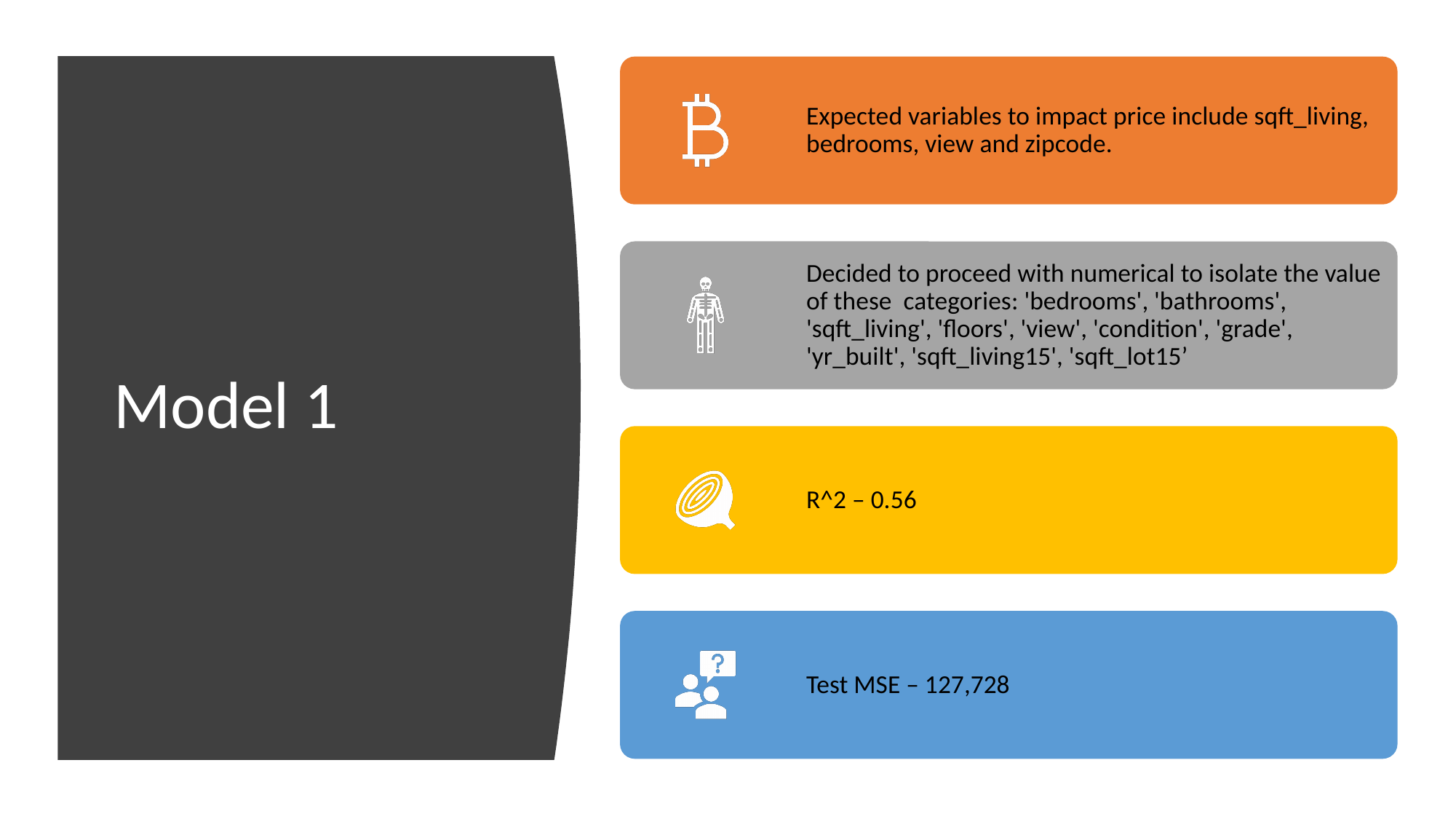

Expected variables to impact price include sqft_living, bedrooms, view and zipcode.
Decided to proceed with numerical to isolate the value of these  categories: 'bedrooms', 'bathrooms', 'sqft_living', 'floors', 'view', 'condition', 'grade', 'yr_built', 'sqft_living15', 'sqft_lot15’
R^2 – 0.56
Test MSE – 127,728

# Model 1